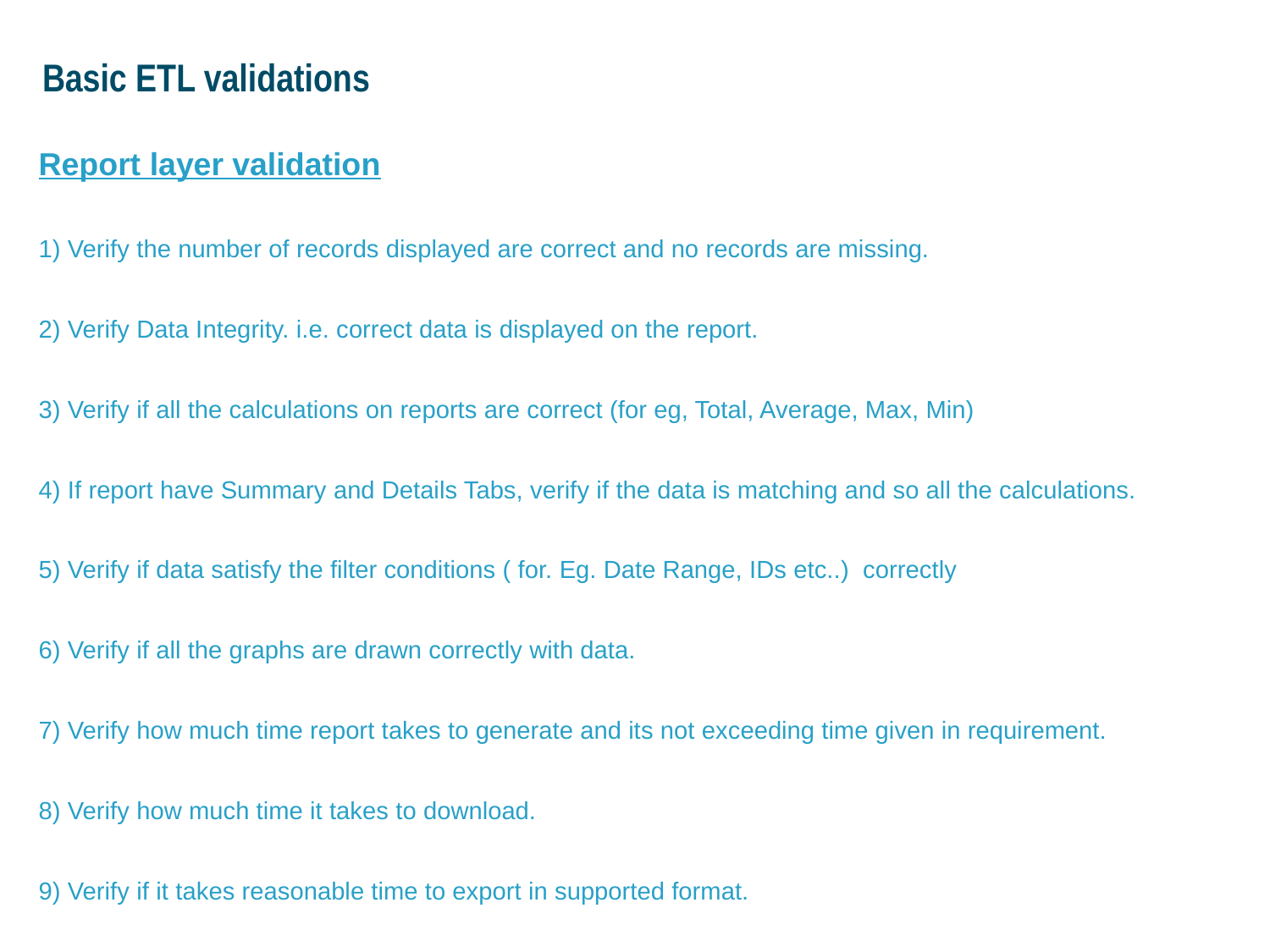

# Basic ETL validations
Report layer validation

1) Verify the number of records displayed are correct and no records are missing.

2) Verify Data Integrity. i.e. correct data is displayed on the report.

3) Verify if all the calculations on reports are correct (for eg, Total, Average, Max, Min)

4) If report have Summary and Details Tabs, verify if the data is matching and so all the calculations.

5) Verify if data satisfy the filter conditions ( for. Eg. Date Range, IDs etc..)  correctly

6) Verify if all the graphs are drawn correctly with data.

7) Verify how much time report takes to generate and its not exceeding time given in requirement.

8) Verify how much time it takes to download.

9) Verify if it takes reasonable time to export in supported format.